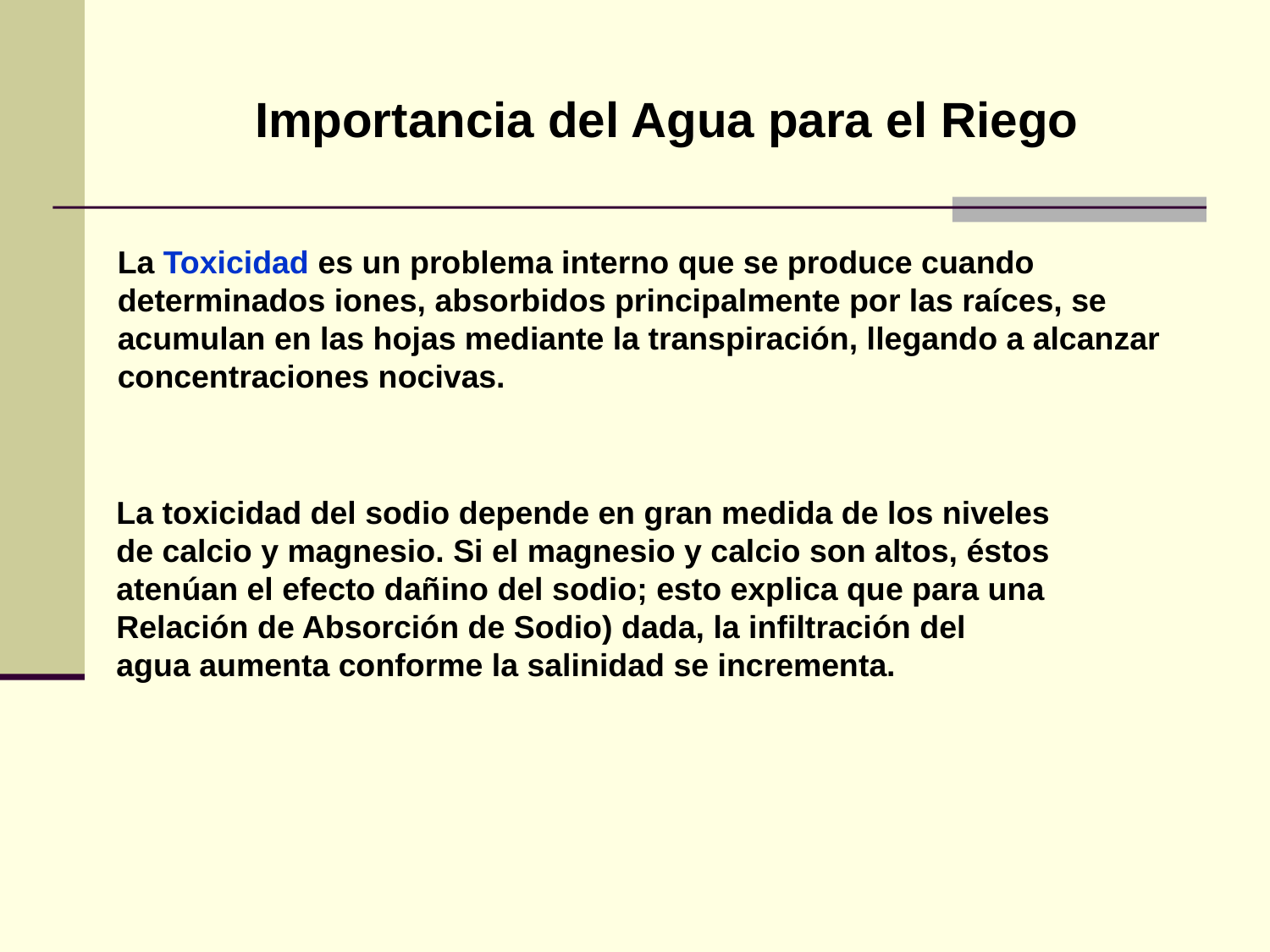

Importancia del Agua para el Riego
La Toxicidad es un problema interno que se produce cuando determinados iones, absorbidos principalmente por las raíces, se acumulan en las hojas mediante la transpiración, llegando a alcanzar concentraciones nocivas.
La toxicidad del sodio depende en gran medida de los niveles de calcio y magnesio. Si el magnesio y calcio son altos, éstos atenúan el efecto dañino del sodio; esto explica que para una Relación de Absorción de Sodio) dada, la infiltración del
agua aumenta conforme la salinidad se incrementa.